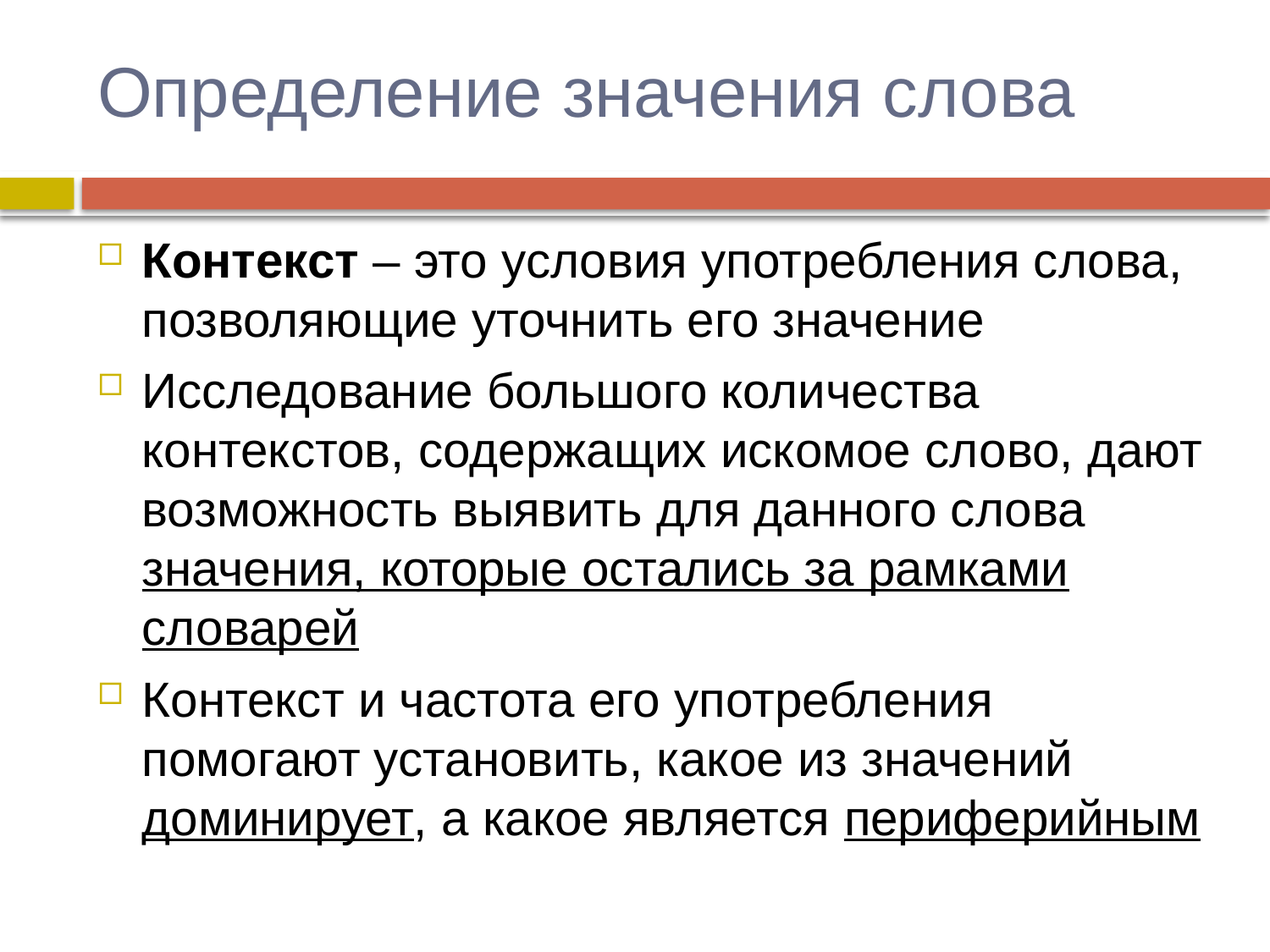

# Определение значения слова
Контекст – это условия употребления слова, позволяющие уточнить его значение
Исследование большого количества контекстов, содержащих искомое слово, дают возможность выявить для данного слова значения, которые остались за рамками словарей
Контекст и частота его употребления помогают установить, какое из значений доминирует, а какое является периферийным